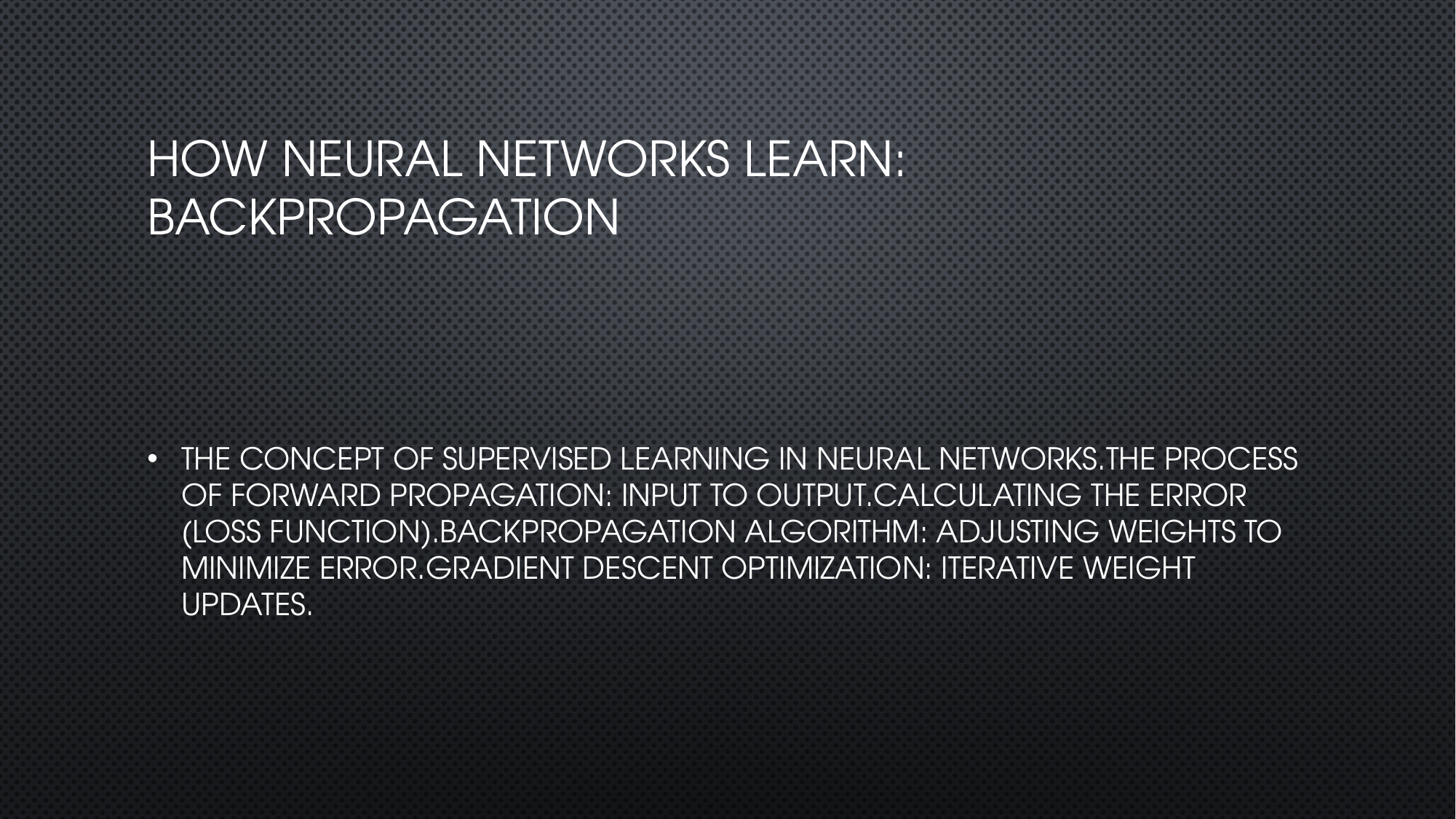

# How Neural Networks Learn: Backpropagation

The concept of supervised learning in neural networks.The process of forward propagation: input to output.Calculating the error (loss function).Backpropagation algorithm: adjusting weights to minimize error.Gradient descent optimization: iterative weight updates.